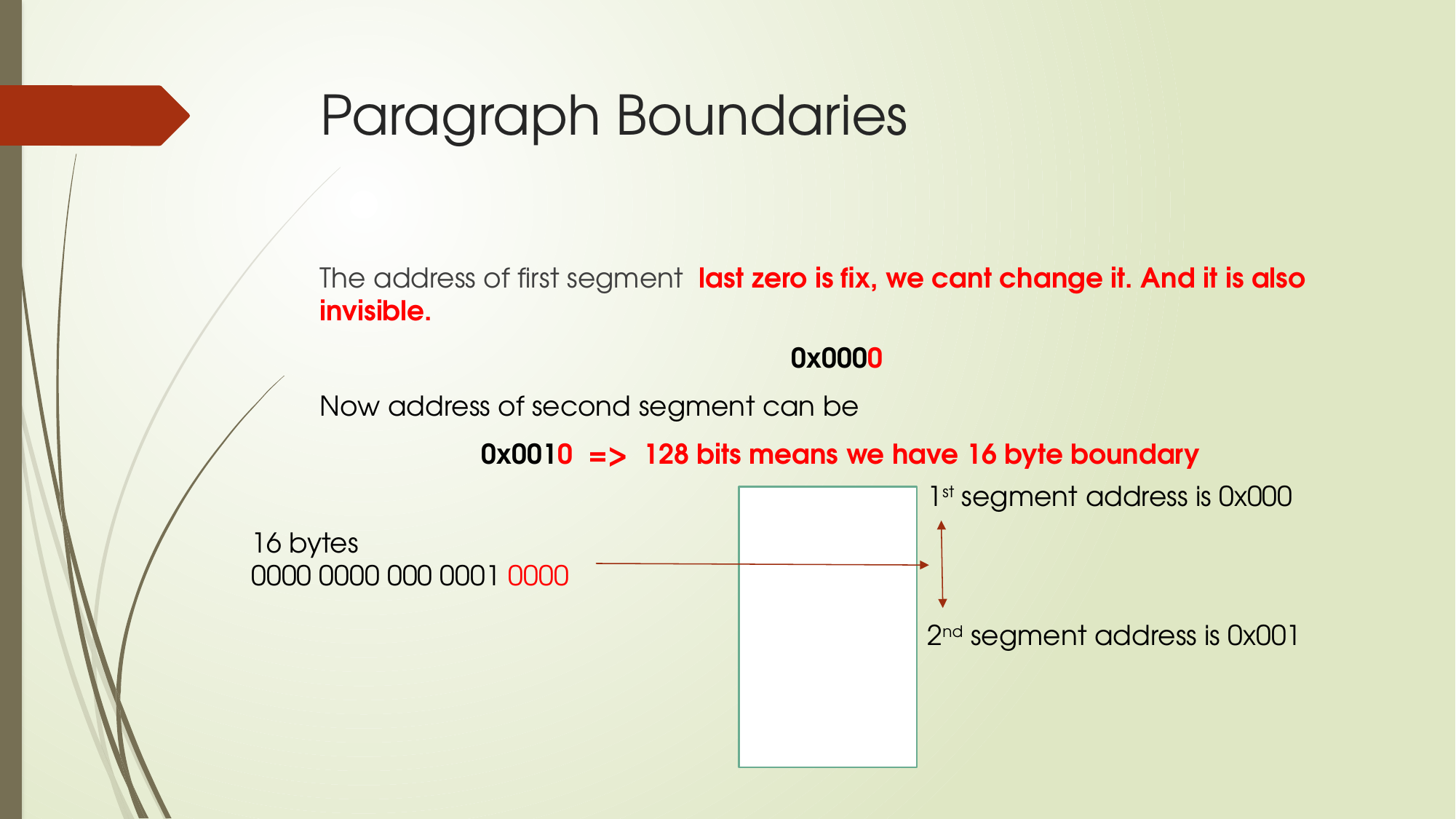

# Paragraph Boundaries
The address of first segment  last zero is fix, we cant change it. And it is also invisible.
0x0000
Now address of second segment can be
0x0010  =>  128 bits means we have 16 byte boundary

1st segment address is 0x000

16 bytes
0000 0000 000 0001 0000
2nd segment address is 0x001